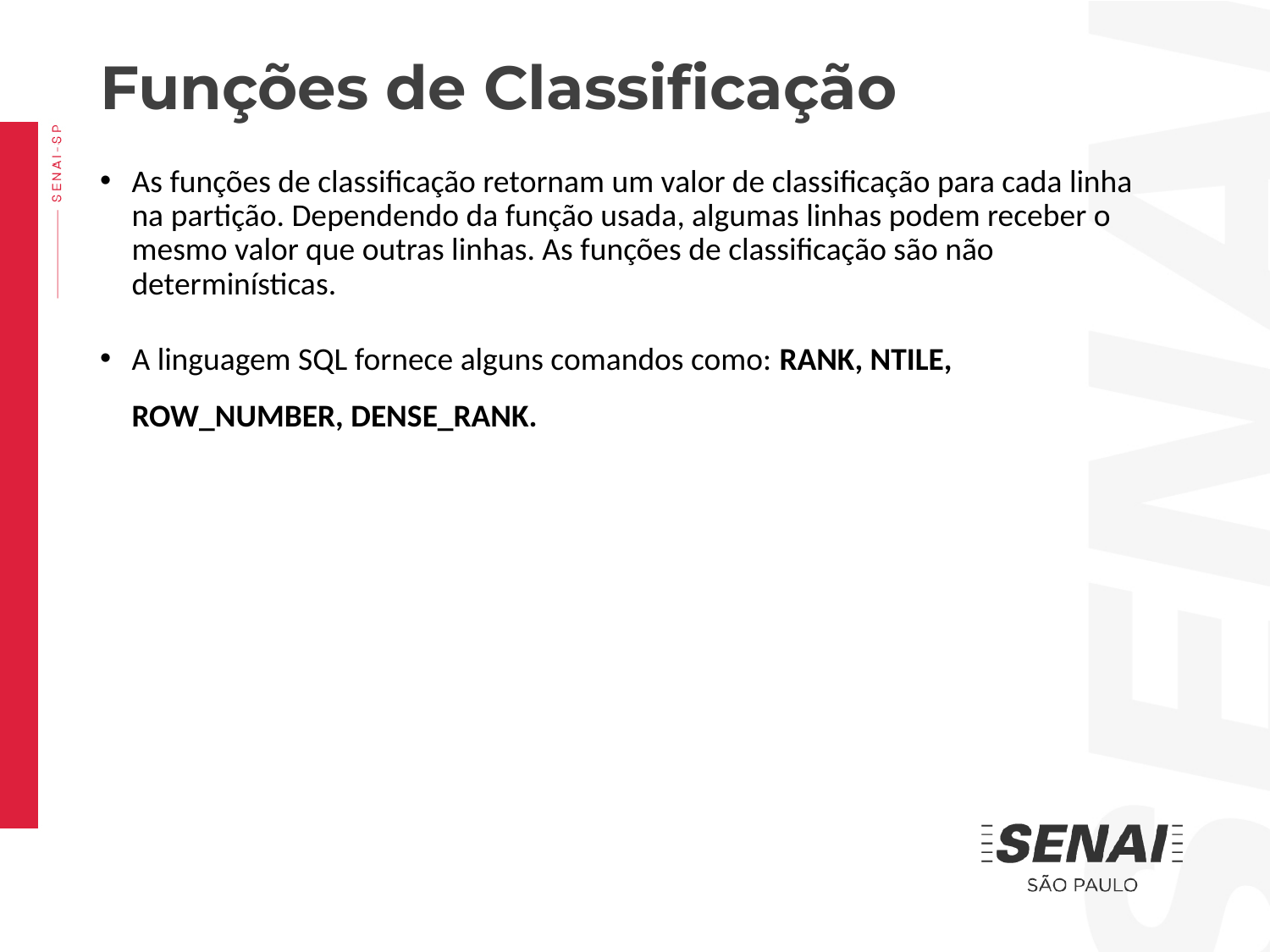

Funções de Classificação
As funções de classificação retornam um valor de classificação para cada linha na partição. Dependendo da função usada, algumas linhas podem receber o mesmo valor que outras linhas. As funções de classificação são não determinísticas.
A linguagem SQL fornece alguns comandos como: RANK, NTILE, ROW_NUMBER, DENSE_RANK.